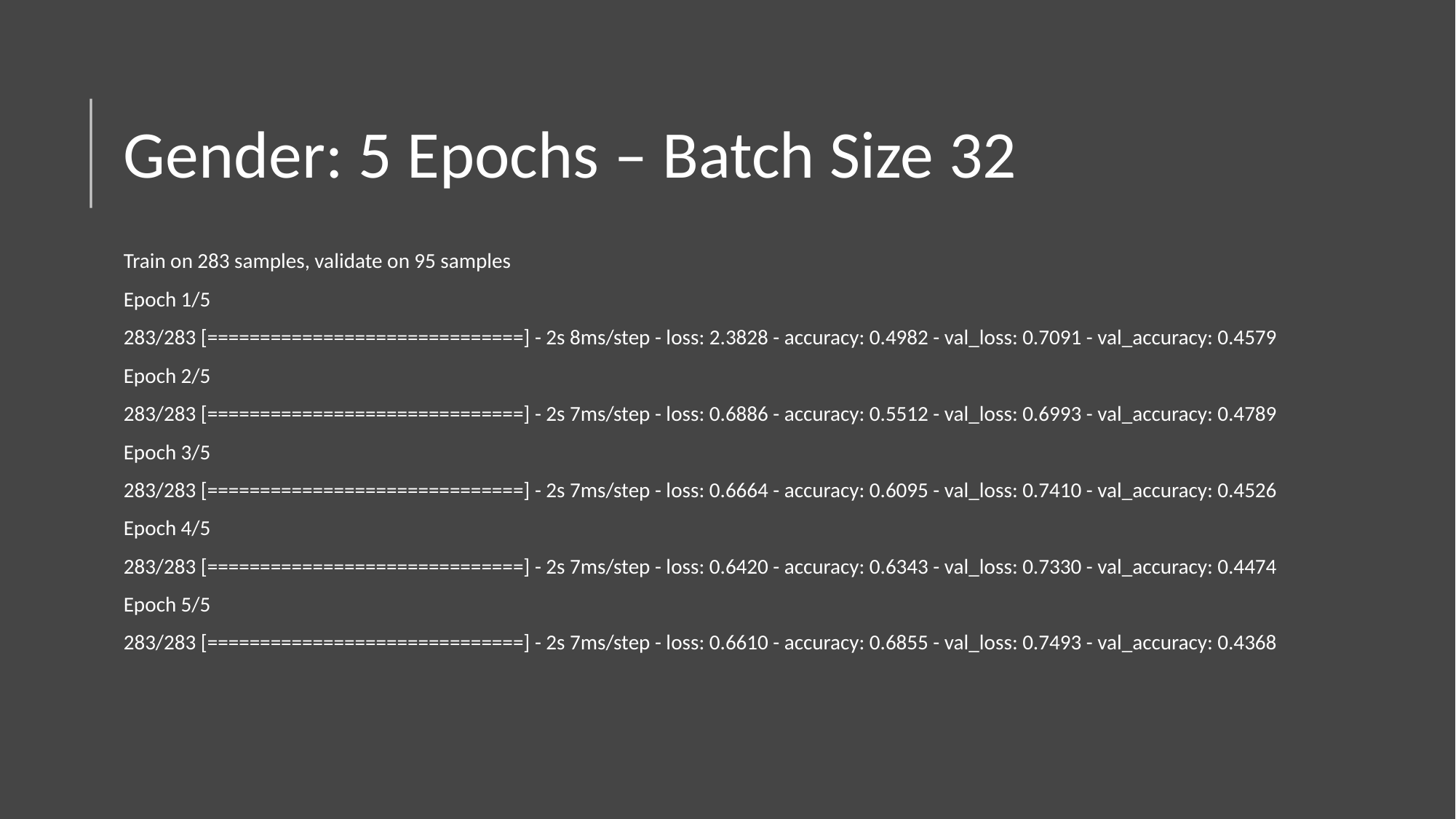

# Gender: 5 Epochs – Batch Size 32
Train on 283 samples, validate on 95 samples
Epoch 1/5
283/283 [==============================] - 2s 8ms/step - loss: 2.3828 - accuracy: 0.4982 - val_loss: 0.7091 - val_accuracy: 0.4579
Epoch 2/5
283/283 [==============================] - 2s 7ms/step - loss: 0.6886 - accuracy: 0.5512 - val_loss: 0.6993 - val_accuracy: 0.4789
Epoch 3/5
283/283 [==============================] - 2s 7ms/step - loss: 0.6664 - accuracy: 0.6095 - val_loss: 0.7410 - val_accuracy: 0.4526
Epoch 4/5
283/283 [==============================] - 2s 7ms/step - loss: 0.6420 - accuracy: 0.6343 - val_loss: 0.7330 - val_accuracy: 0.4474
Epoch 5/5
283/283 [==============================] - 2s 7ms/step - loss: 0.6610 - accuracy: 0.6855 - val_loss: 0.7493 - val_accuracy: 0.4368